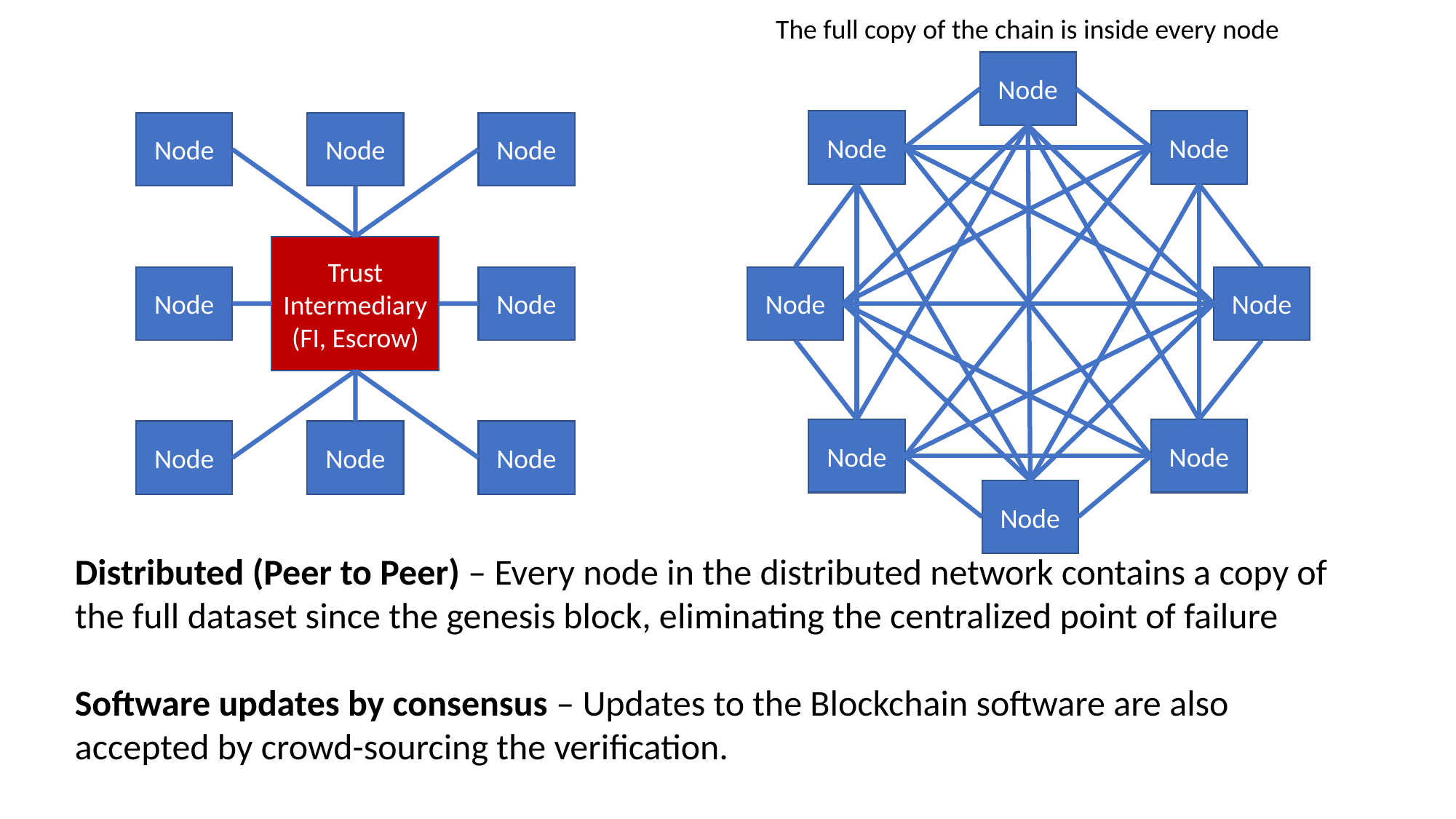

The full copy of the chain is inside every node
Node
Node
Node
Node
Node
Node
Trust Intermediary (FI, Escrow)
Node
Node
Node
Node
Node
Node
Node
Node
Node
Node
Distributed (Peer to Peer) – Every node in the distributed network contains a copy of the full dataset since the genesis block, eliminating the centralized point of failure

Software updates by consensus – Updates to the Blockchain software are also accepted by crowd-sourcing the verification.